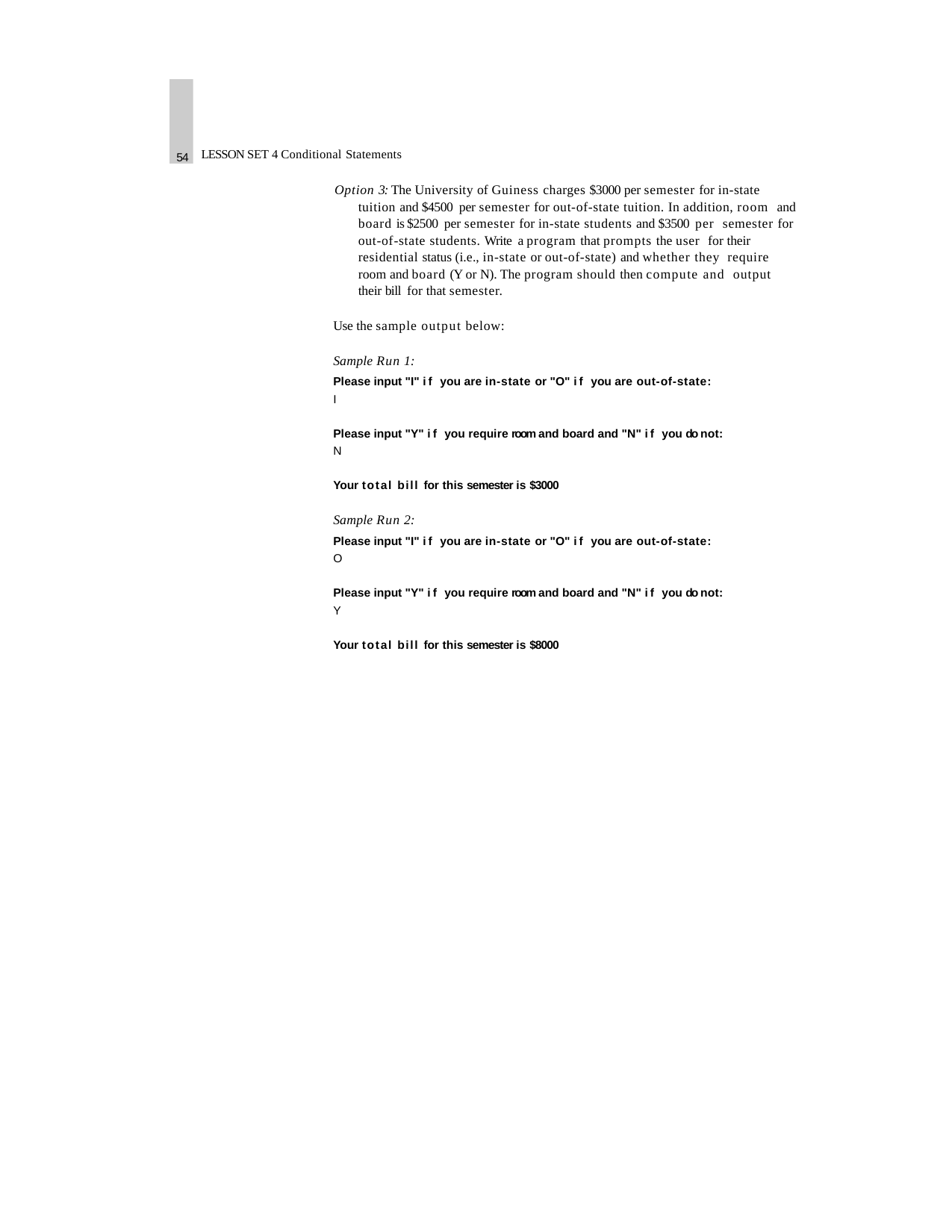

54
LESSON SET 4 Conditional Statements
Option 3: The University of Guiness charges $3000 per semester for in-state  tuition and $4500  per semester for out-of-state tuition. In addition, room  and board is $2500  per semester for in-state students and $3500 per  semester for out-of-state students. Write a program that prompts the user  for their residential status (i.e., in-state or out-of-state) and whether they  require room and board (Y or N). The program should then compute and  output their bill  for that semester.

Use the sample output below:

Sample Run 1:
Please input "I" if you are in-state or "O" if you are out-of-state:
I

Please input "Y" if you require room and board and "N" if you do not:
N

Your total bill for this semester is $3000

Sample Run 2:
Please input "I" if you are in-state or "O" if you are out-of-state:
O

Please input "Y" if you require room and board and "N" if you do not:
Y

Your total bill for this semester is $8000